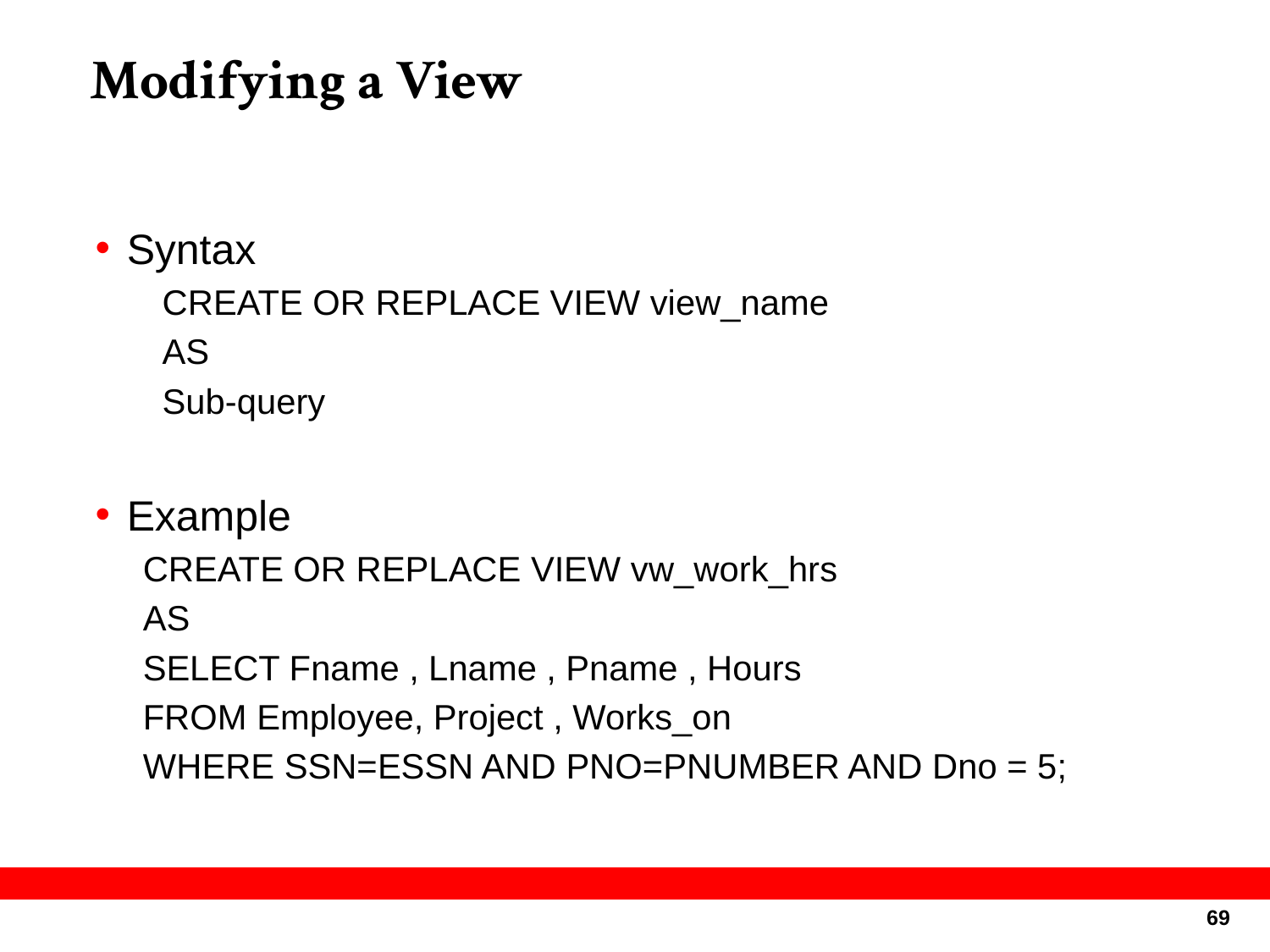

# Modifying a View
Syntax
  CREATE OR REPLACE VIEW view_name
  AS
  Sub-query

Example
CREATE OR REPLACE VIEW vw_work_hrs
AS
SELECT Fname , Lname , Pname , Hours
FROM Employee, Project , Works_on
WHERE SSN=ESSN AND PNO=PNUMBER AND Dno = 5;